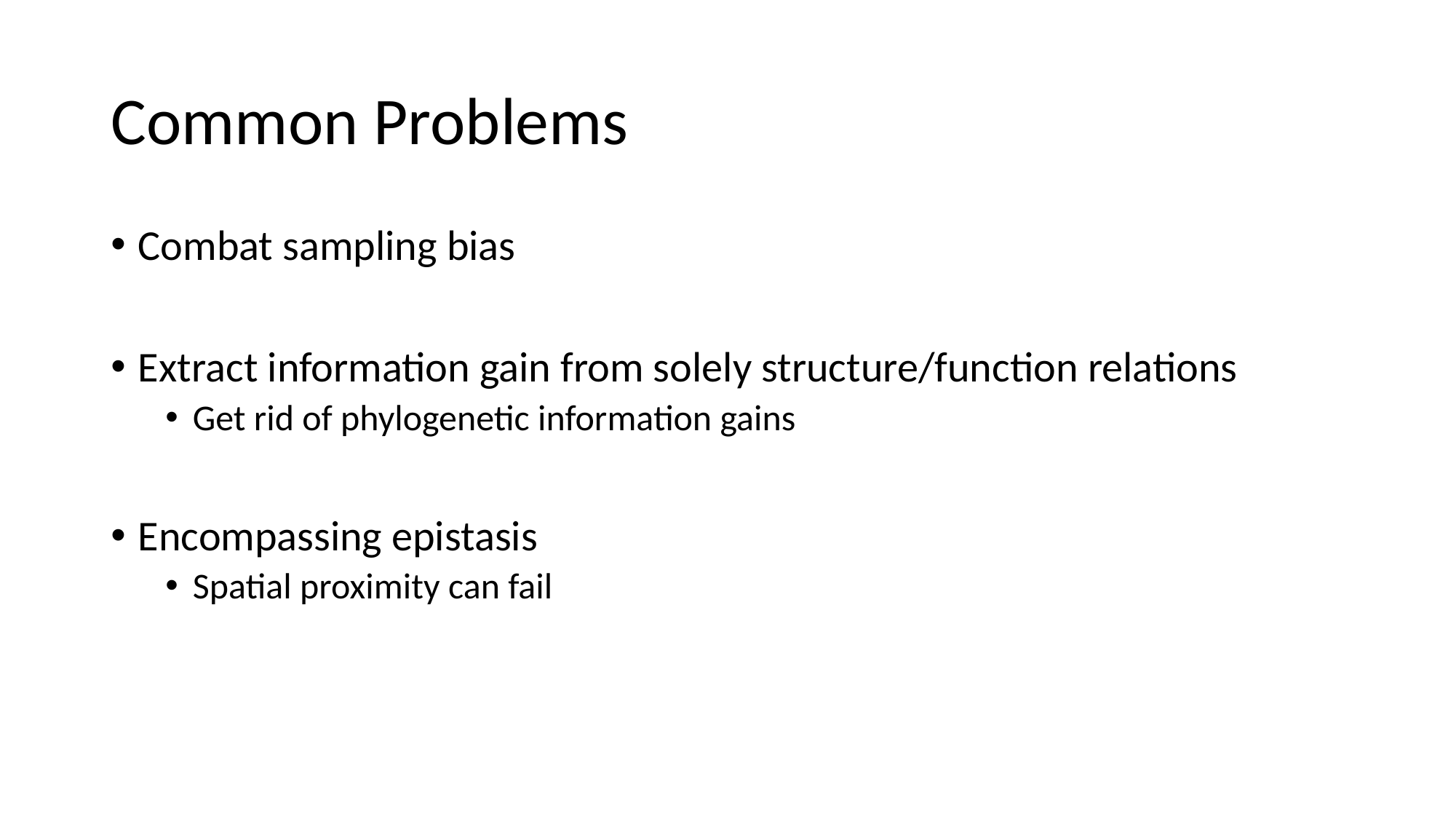

# Common Problems
Combat sampling bias

Extract information gain from solely structure/function relations
Get rid of phylogenetic information gains

Encompassing epistasis
Spatial proximity can fail